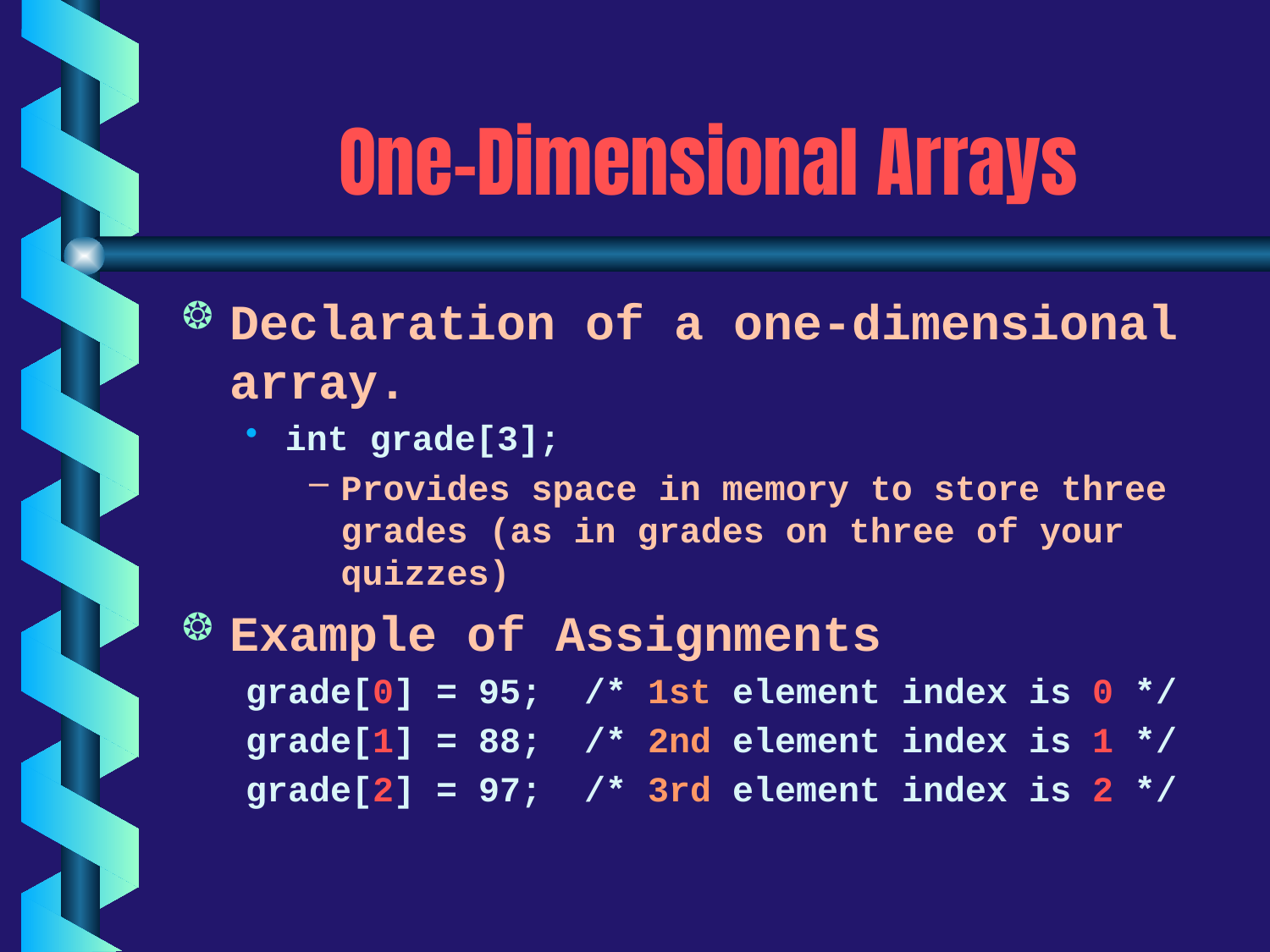

# One-Dimensional Arrays
Declaration of a one-dimensional array.
int grade[3];
Provides space in memory to store three grades (as in grades on three of your quizzes)
Example of Assignments
grade[0] = 95;  /* 1st element index is 0 */
grade[1] = 88;  /* 2nd element index is 1 */
grade[2] = 97;  /* 3rd element index is 2 */